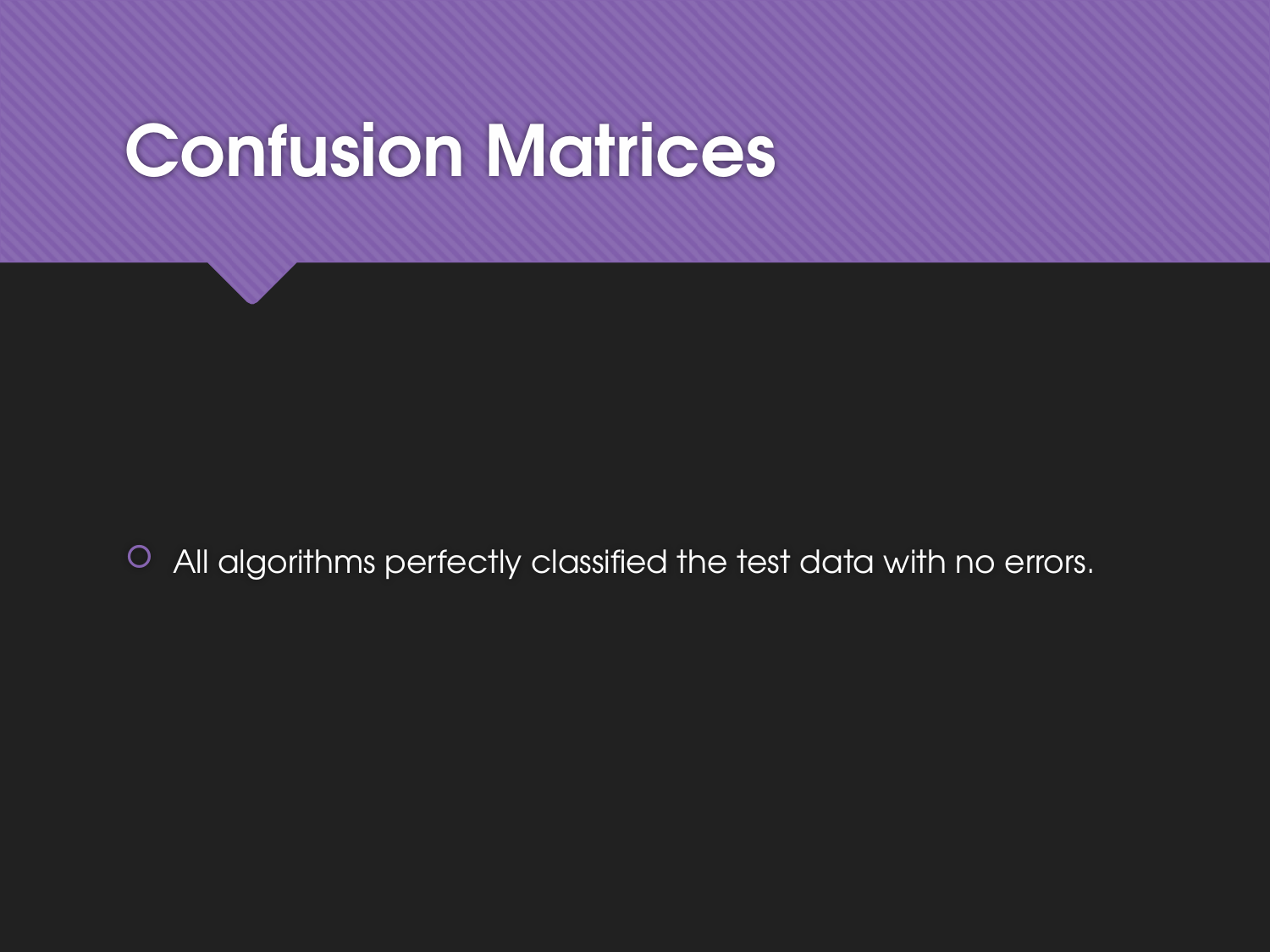

# Confusion Matrices
All algorithms perfectly classified the test data with no errors.